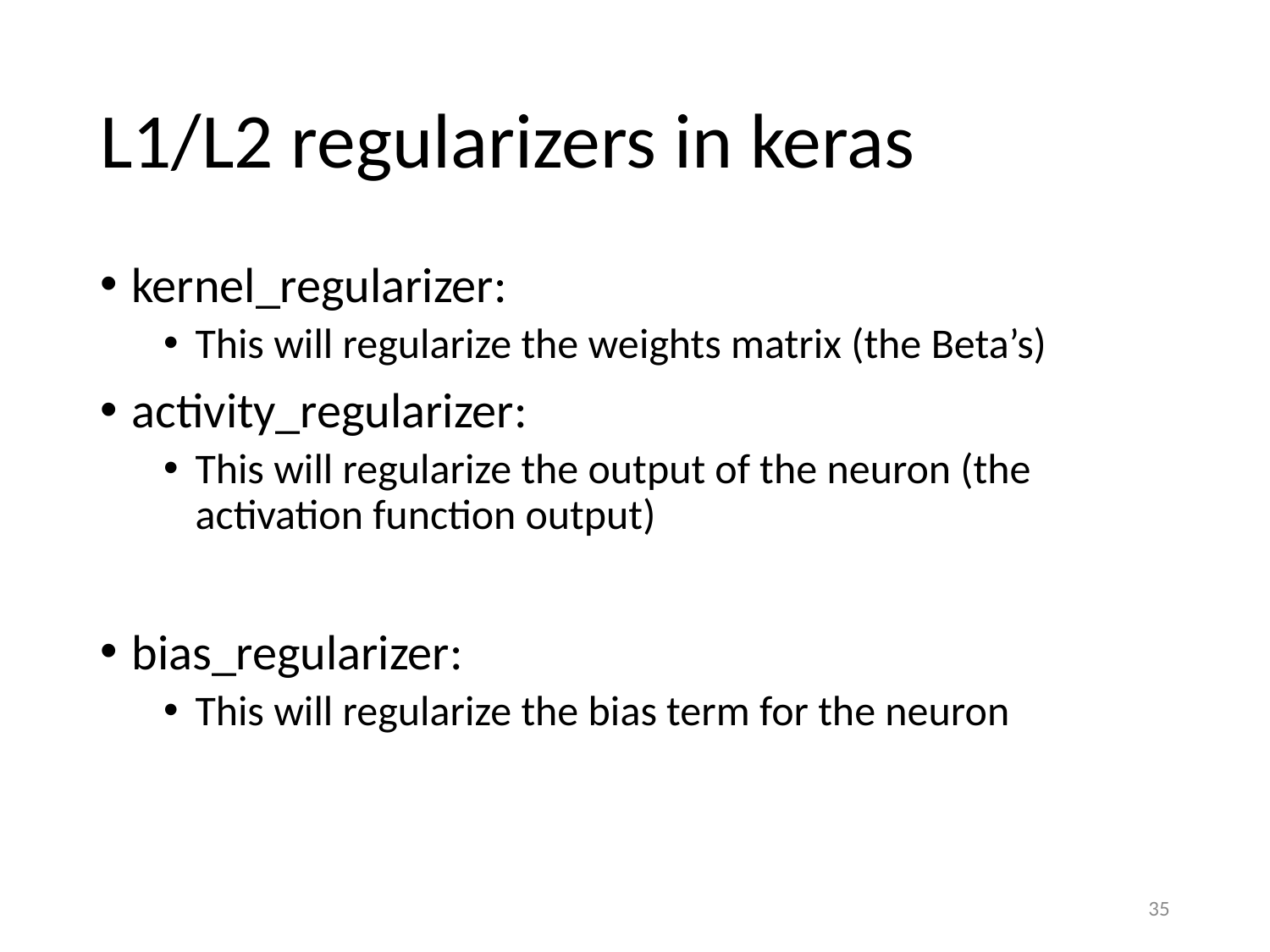

# L1/L2 regularizers in keras
kernel_regularizer:
This will regularize the weights matrix (the Beta’s)
activity_regularizer:
This will regularize the output of the neuron (the activation function output)

bias_regularizer:
This will regularize the bias term for the neuron
35